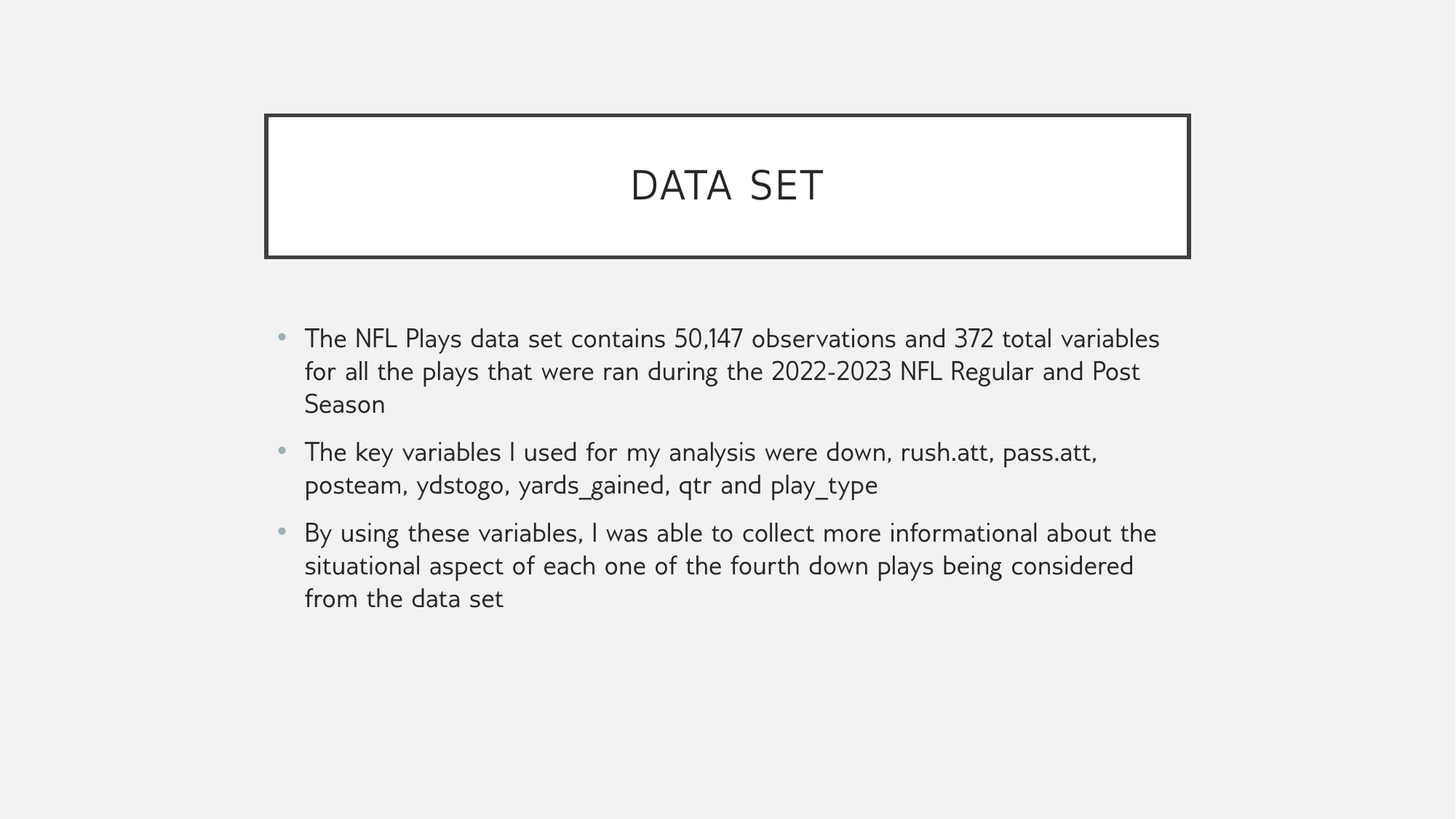

# Data Set
The NFL Plays data set contains 50,147 observations and 372 total variables for all the plays that were ran during the 2022-2023 NFL Regular and Post Season
The key variables I used for my analysis were down, rush.att, pass.att, posteam, ydstogo, yards_gained, qtr and play_type
By using these variables, I was able to collect more informational about the situational aspect of each one of the fourth down plays being considered from the data set